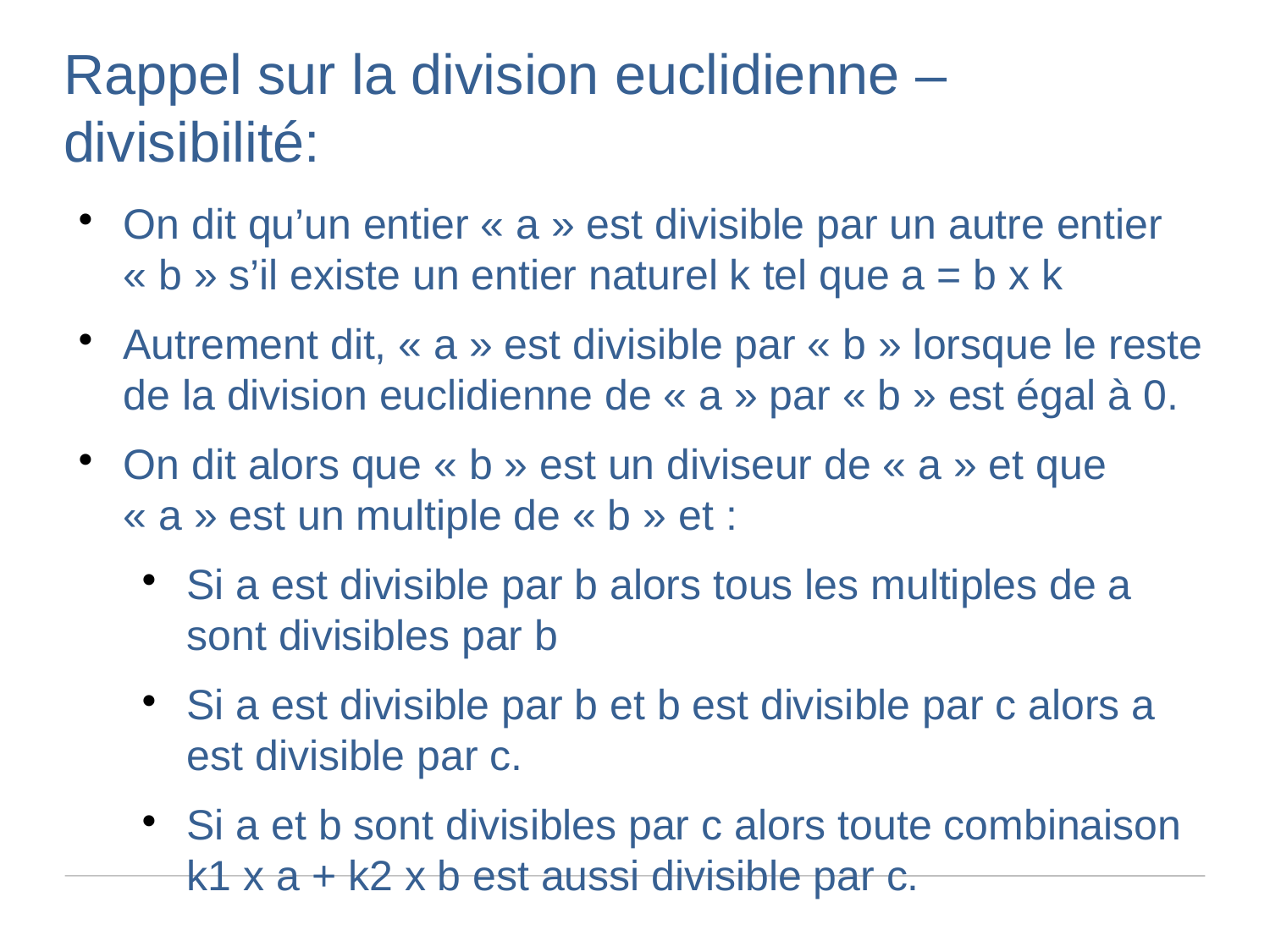

Rappel sur la division euclidienne – divisibilité:
On dit qu’un entier « a » est divisible par un autre entier « b » s’il existe un entier naturel k tel que a = b x k
Autrement dit, « a » est divisible par « b » lorsque le reste de la division euclidienne de « a » par « b » est égal à 0.
On dit alors que « b » est un diviseur de « a » et que « a » est un multiple de « b » et :
Si a est divisible par b alors tous les multiples de a sont divisibles par b
Si a est divisible par b et b est divisible par c alors a est divisible par c.
Si a et b sont divisibles par c alors toute combinaison k1 x a + k2 x b est aussi divisible par c.